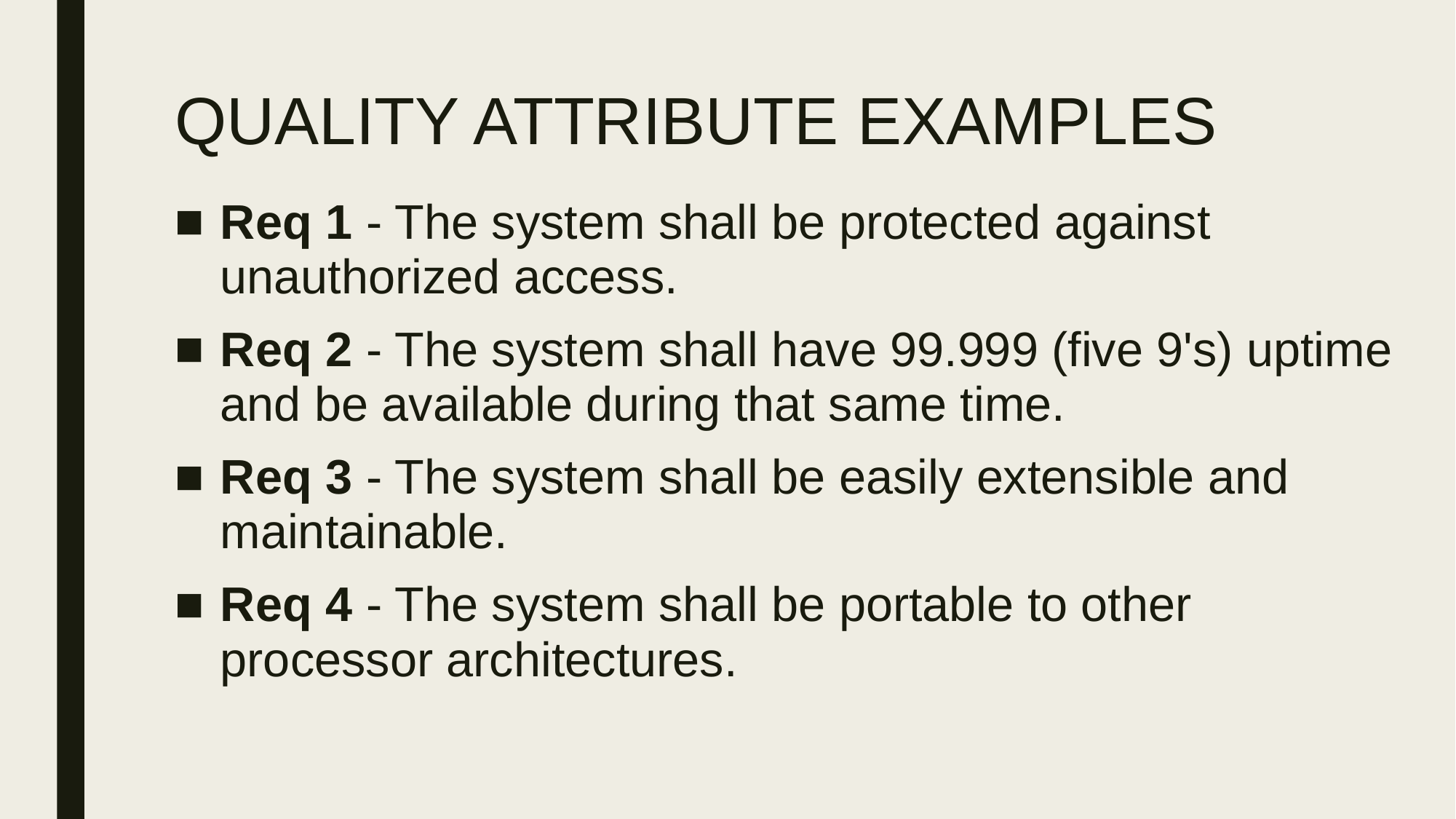

# QUALITY ATTRIBUTE EXAMPLES
Req 1 - The system shall be protected against unauthorized access.
Req 2 - The system shall have 99.999 (five 9's) uptime and be available during that same time.
Req 3 - The system shall be easily extensible and maintainable.
Req 4 - The system shall be portable to other processor architectures.